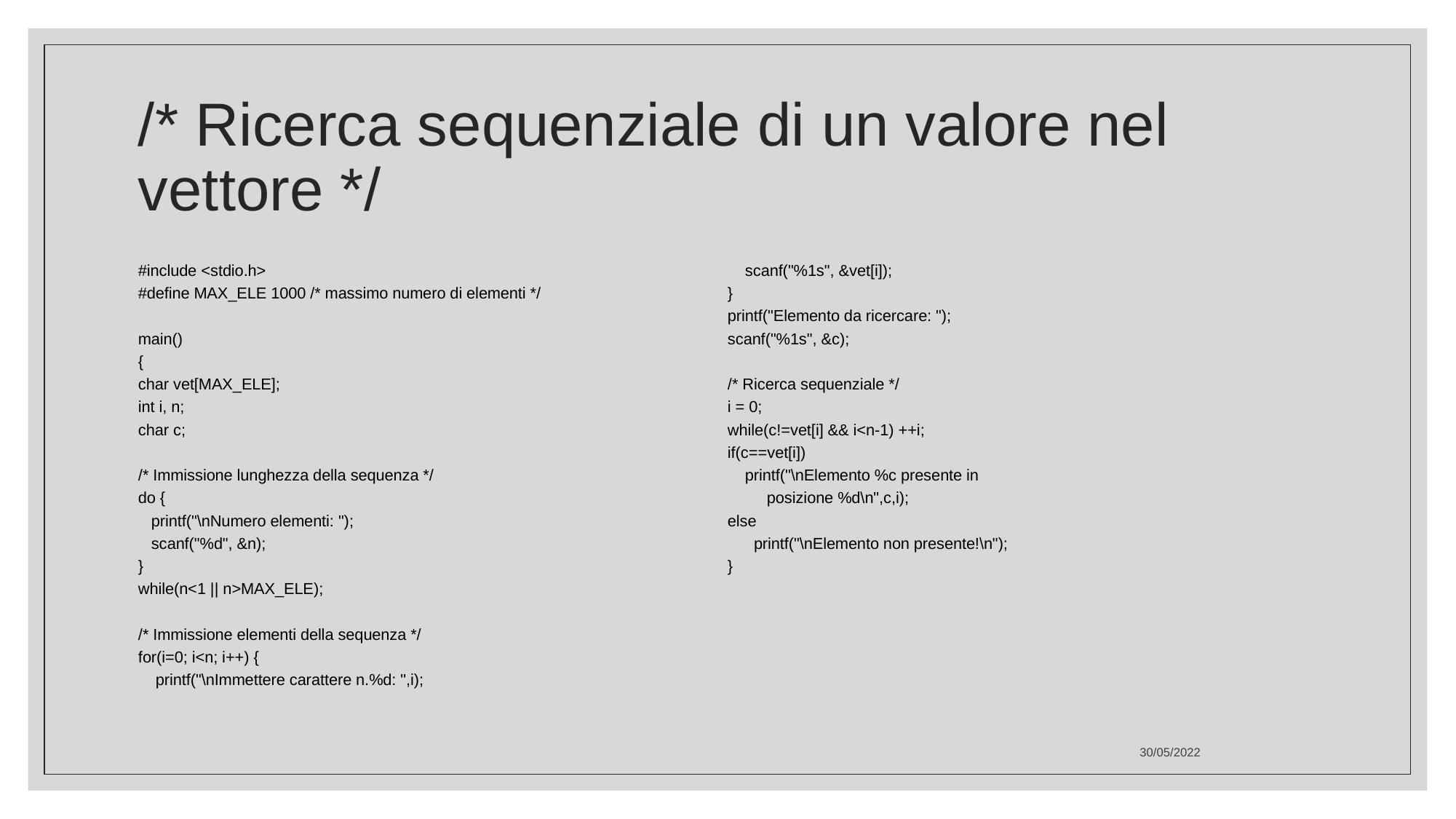

# /* Ricerca sequenziale di un valore nel vettore */
#include <stdio.h>
#define MAX_ELE 1000 /* massimo numero di elementi */

main()
{
char vet[MAX_ELE];
int i, n;
char c;

/* Immissione lunghezza della sequenza */
do {
   printf("\nNumero elementi: ");
   scanf("%d", &n);
}
while(n<1 || n>MAX_ELE);

/* Immissione elementi della sequenza */
for(i=0; i<n; i++) {
    printf("\nImmettere carattere n.%d: ",i);
    scanf("%1s", &vet[i]);
}
printf("Elemento da ricercare: ");
scanf("%1s", &c);

/* Ricerca sequenziale */
i = 0;
while(c!=vet[i] && i<n-1) ++i;
if(c==vet[i])
    printf("\nElemento %c presente in
         posizione %d\n",c,i);
else
      printf("\nElemento non presente!\n");
}
30/05/2022